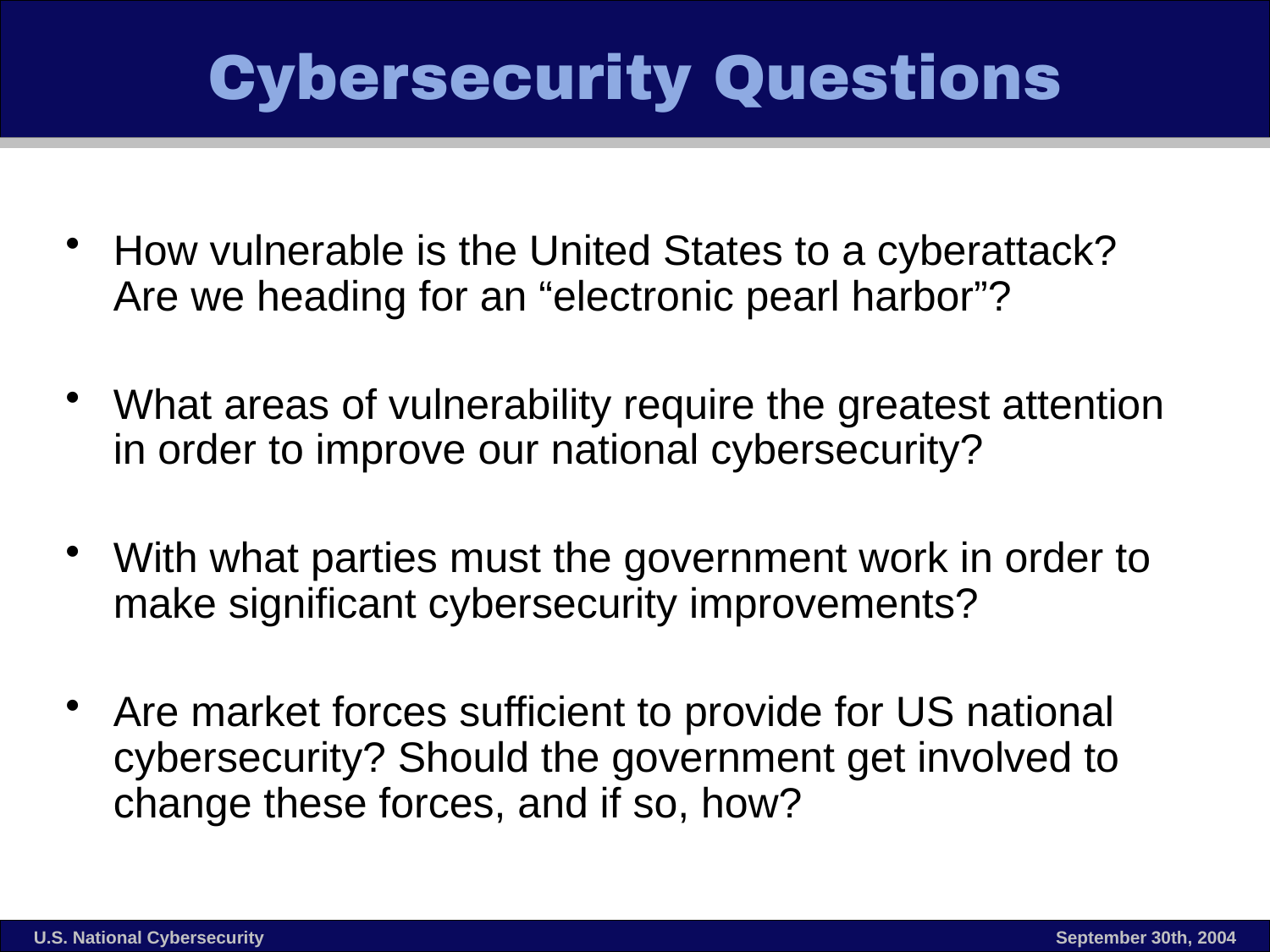

# Cybersecurity Questions
How vulnerable is the United States to a cyberattack? Are we heading for an “electronic pearl harbor”?

What areas of vulnerability require the greatest attention in order to improve our national cybersecurity?

With what parties must the government work in order to make significant cybersecurity improvements?

Are market forces sufficient to provide for US national cybersecurity? Should the government get involved to change these forces, and if so, how?
U.S. National Cybersecurity